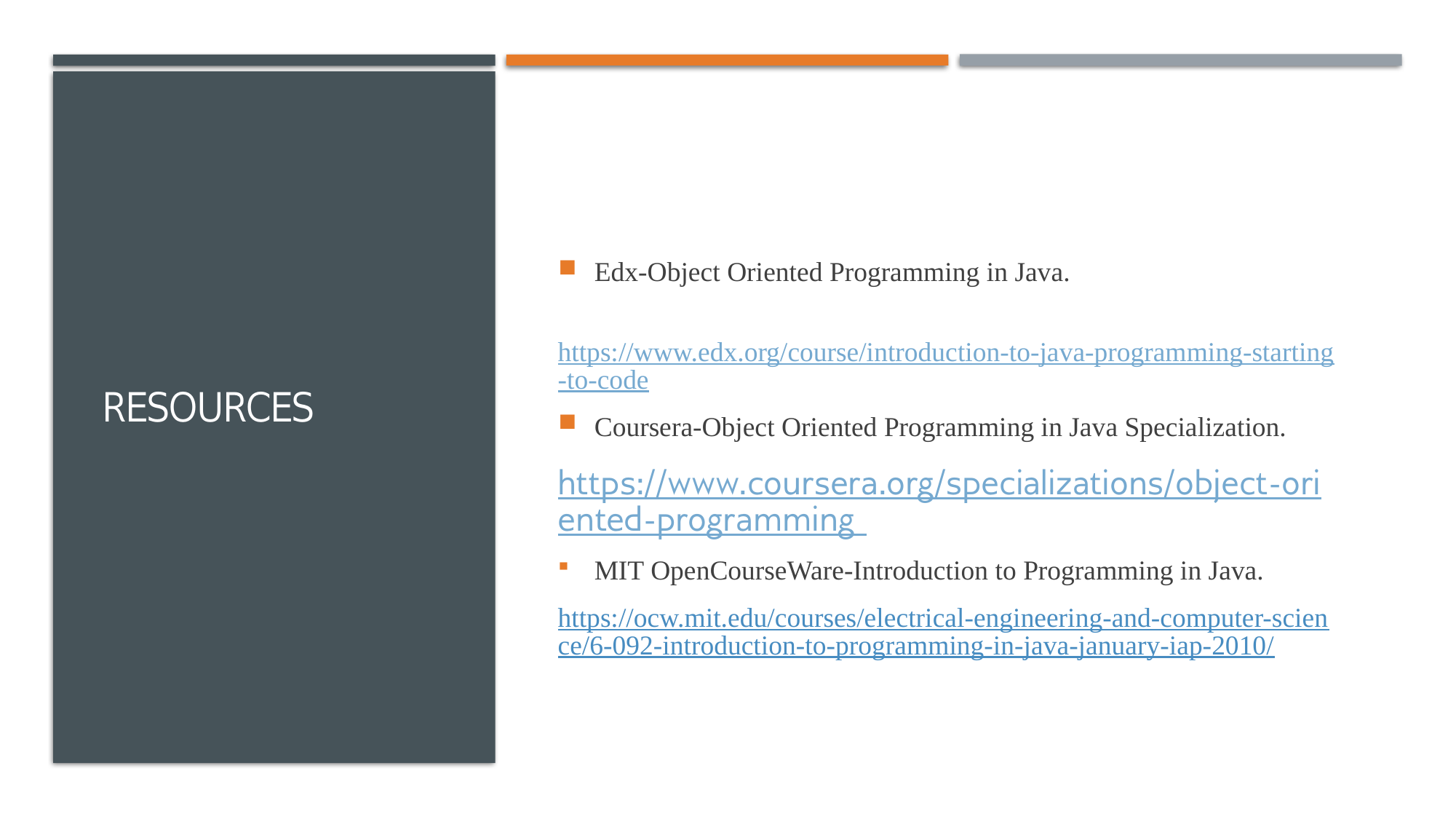

# Resources
Edx-Object Oriented Programming in Java.
 https://www.edx.org/course/introduction-to-java-programming-starting-to-code
Coursera-Object Oriented Programming in Java Specialization.
https://www.coursera.org/specializations/object-oriented-programming
MIT OpenCourseWare-Introduction to Programming in Java.
https://ocw.mit.edu/courses/electrical-engineering-and-computer-science/6-092-introduction-to-programming-in-java-january-iap-2010/